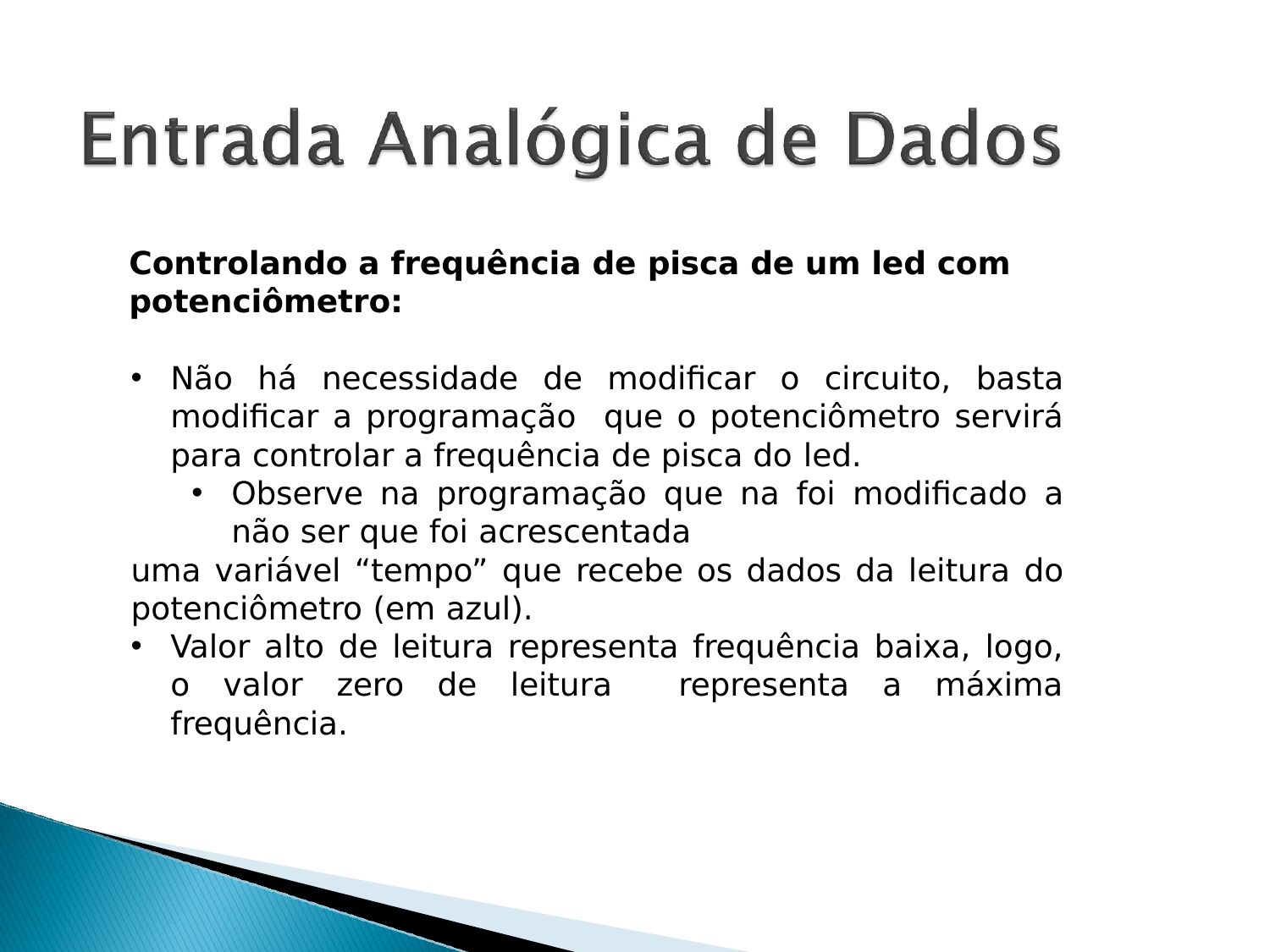

Controlando a frequência de pisca de um led com potenciômetro:

Não há necessidade de modificar o circuito, basta modificar a programação  que o potenciômetro servirá para controlar a frequência de pisca do led.
Observe na programação que na foi modificado a não ser que foi acrescentada
uma variável “tempo” que recebe os dados da leitura do potenciômetro (em azul).
Valor alto de leitura representa frequência baixa, logo, o valor zero de leitura  representa a máxima frequência.